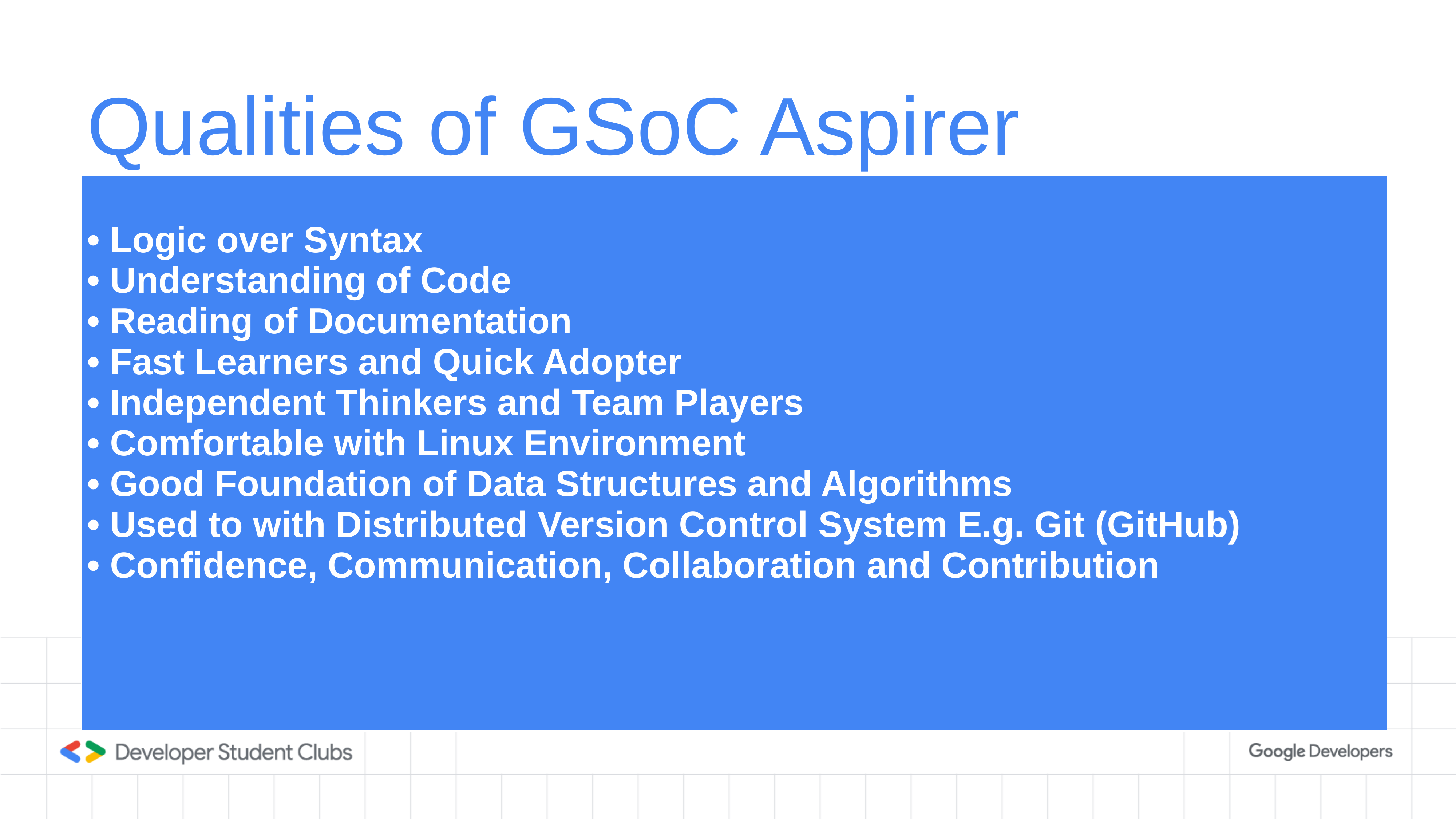

# Qualities of GSoC Aspirer
| • Logic over Syntax • Understanding of Code • Reading of Documentation • Fast Learners and Quick Adopter • Independent Thinkers and Team Players • Comfortable with Linux Environment • Good Foundation of Data Structures and Algorithms • Used to with Distributed Version Control System E.g. Git (GitHub) • Confidence, Communication, Collaboration and Contribution |
| --- |